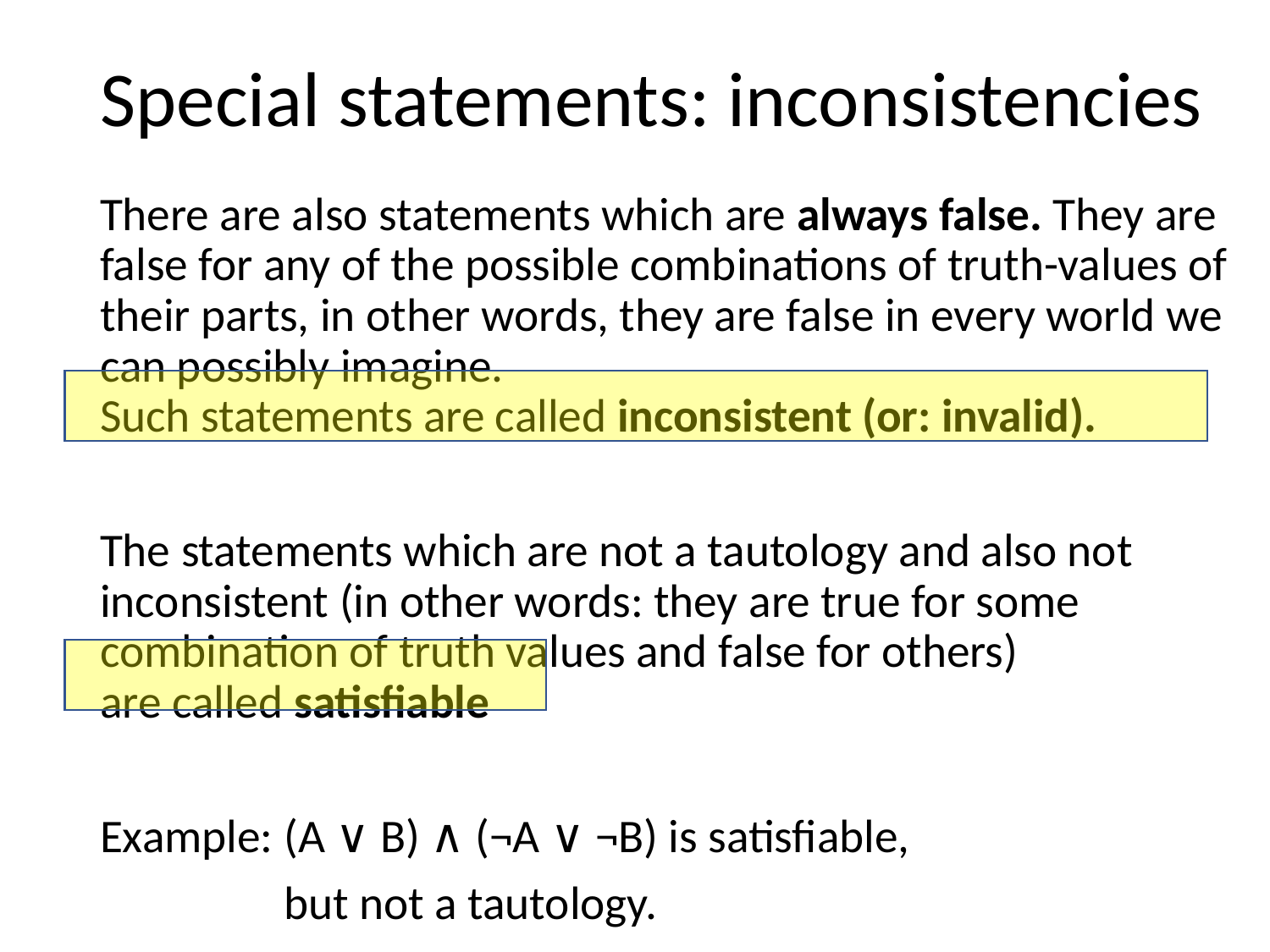

# Special statements: inconsistencies
There are also statements which are always false. They are false for any of the possible combinations of truth-values of their parts, in other words, they are false in every world we can possibly imagine.
Such statements are called inconsistent (or: invalid).

The statements which are not a tautology and also not inconsistent (in other words: they are true for some combination of truth values and false for others)
are called satisfiable

Example: (A ∨ B) ∧ (¬A ∨ ¬B) is satisfiable,
	      but not a tautology.